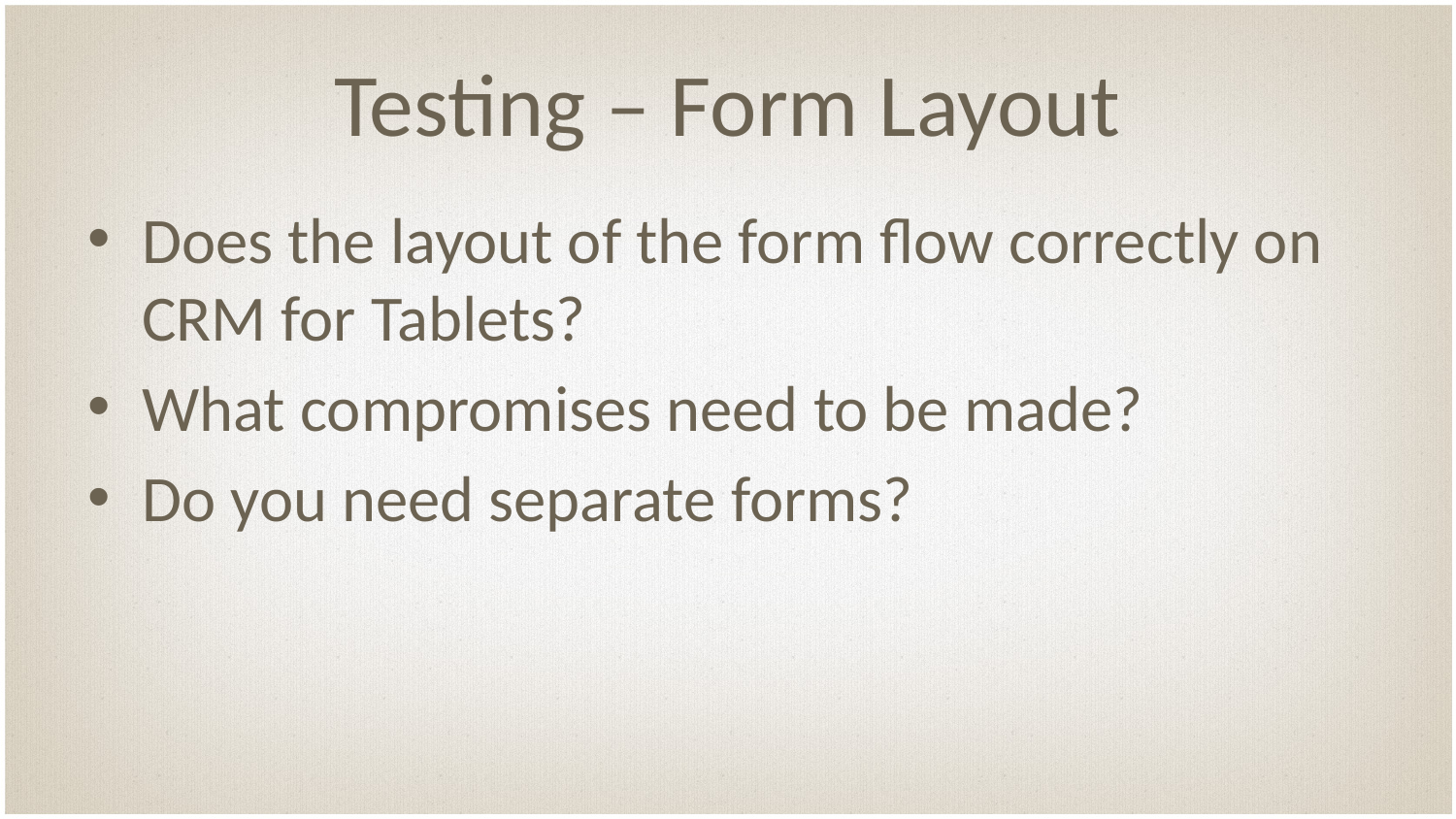

# Testing – Form Layout
Does the layout of the form flow correctly on CRM for Tablets?
What compromises need to be made?
Do you need separate forms?